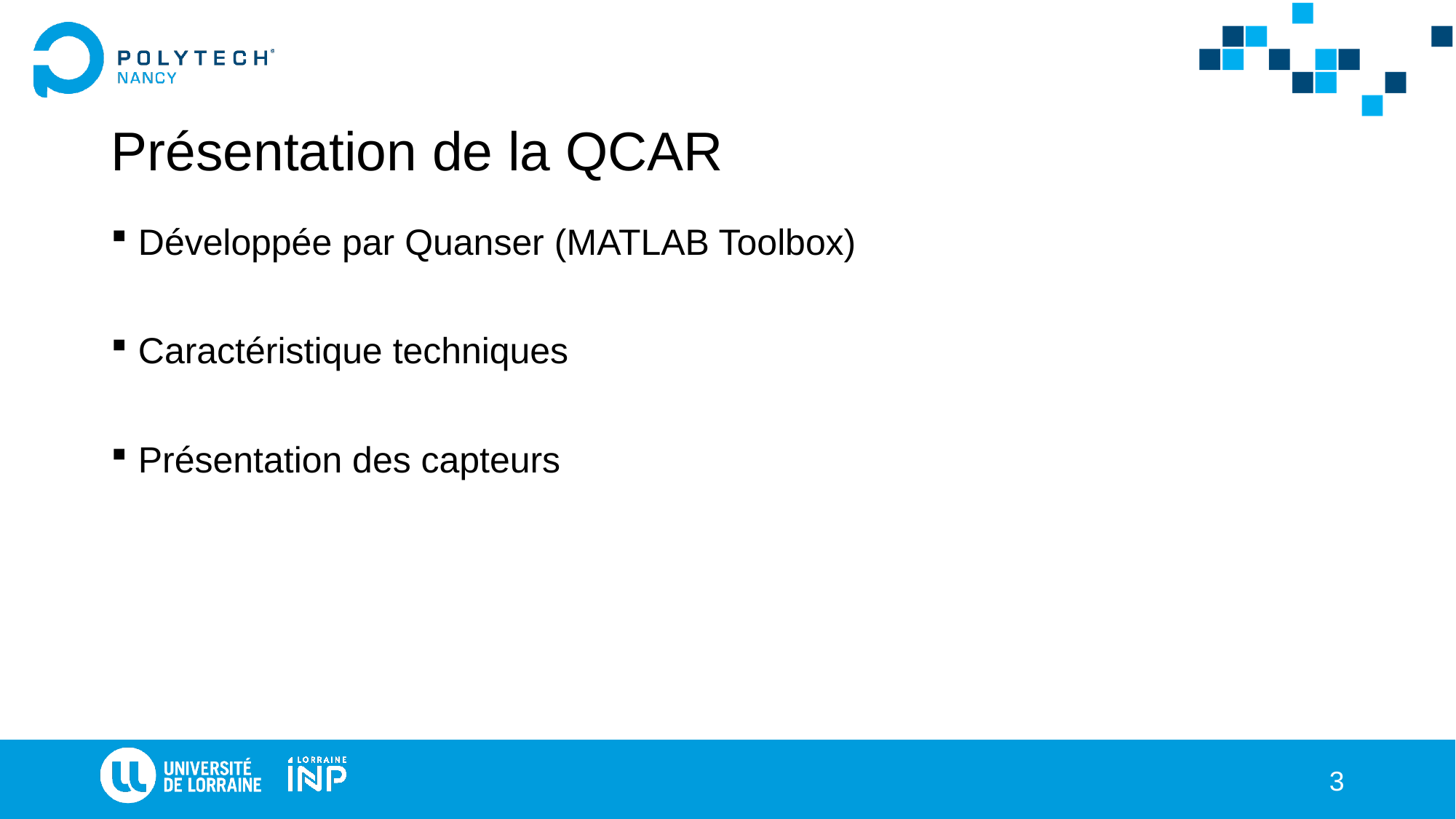

# Présentation de la QCAR
Développée par Quanser (MATLAB Toolbox)

Caractéristique techniques

Présentation des capteurs